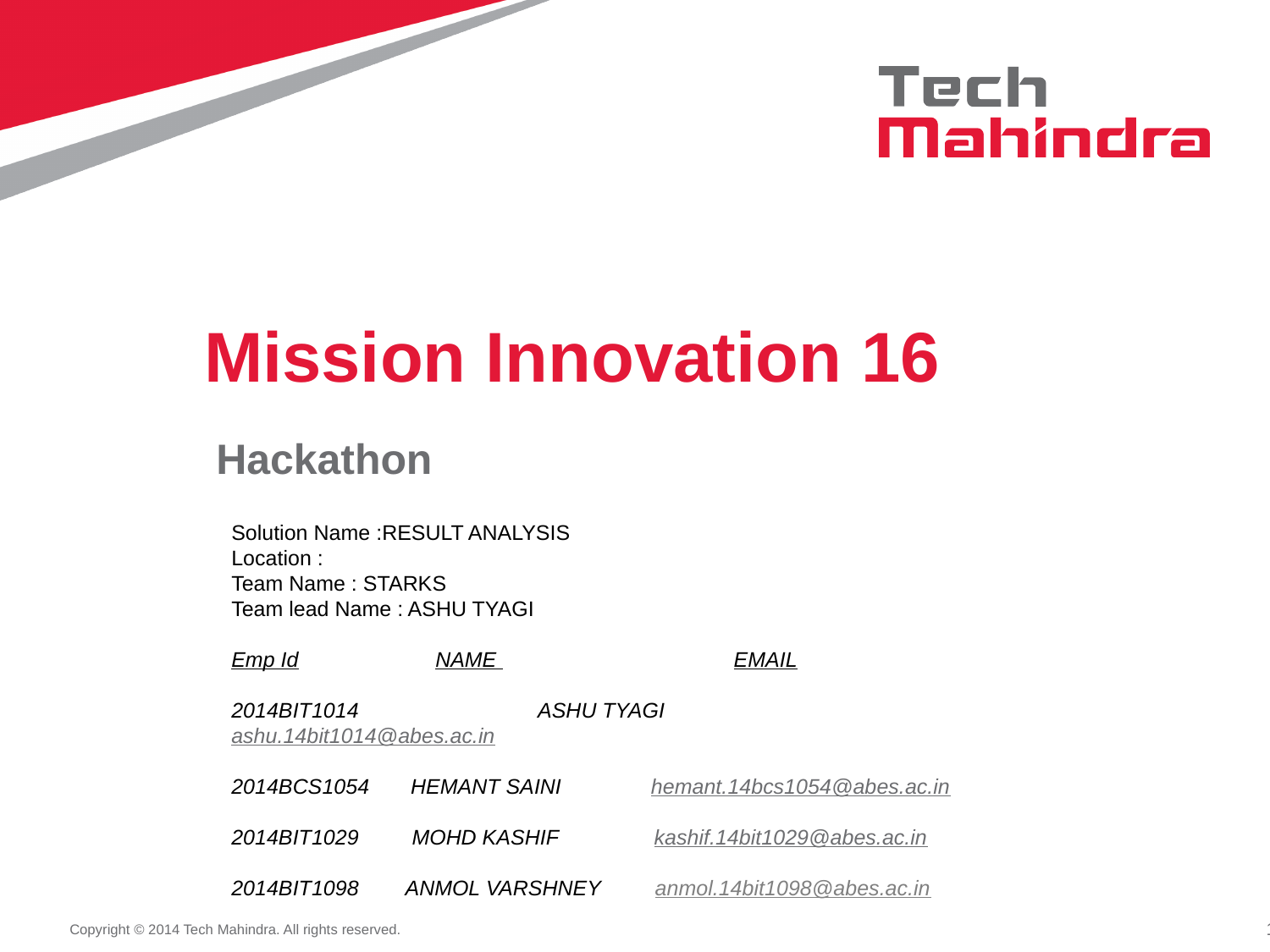

# Mission Innovation 16
Hackathon
Solution Name :RESULT ANALYSIS
Location :
Team Name : STARKS
Team lead Name : ASHU TYAGI

Emp Id	             NAME                                        EMAIL

2014BIT1014	         ASHU TYAGI                   ashu.14bit1014@abes.ac.in

2014BCS1054       HEMANT SAINI               hemant.14bcs1054@abes.ac.in

2014BIT1029         MOHD KASHIF                kashif.14bit1029@abes.ac.in

2014BIT1098        ANMOL VARSHNEY         anmol.14bit1098@abes.ac.in